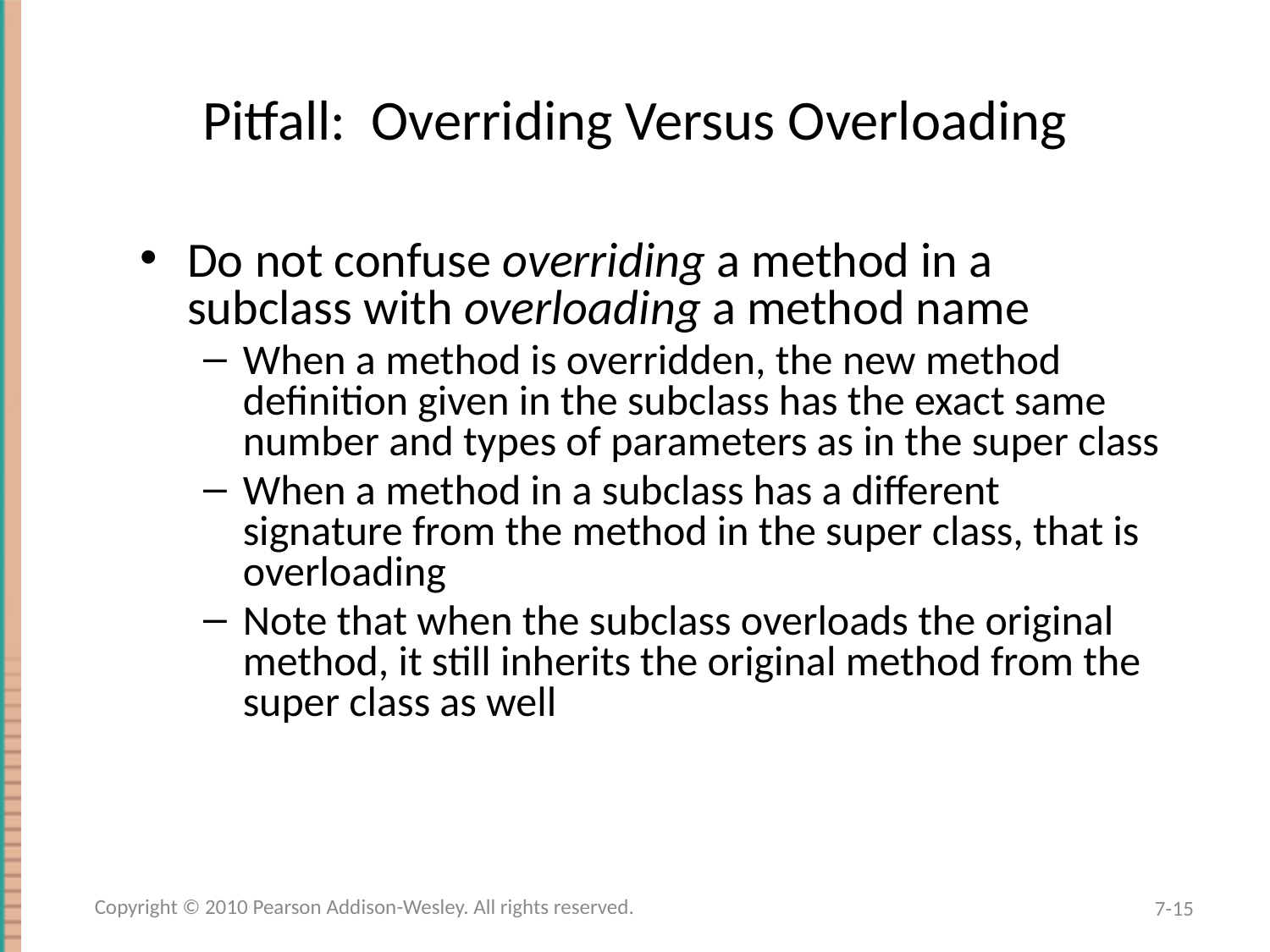

# Pitfall:  Overriding Versus Overloading
Do not confuse overriding a method in a subclass with overloading a method name
When a method is overridden, the new method definition given in the subclass has the exact same number and types of parameters as in the super class
When a method in a subclass has a different signature from the method in the super class, that is overloading
Note that when the subclass overloads the original method, it still inherits the original method from the super class as well
Copyright © 2010 Pearson Addison-Wesley. All rights reserved.
7-15